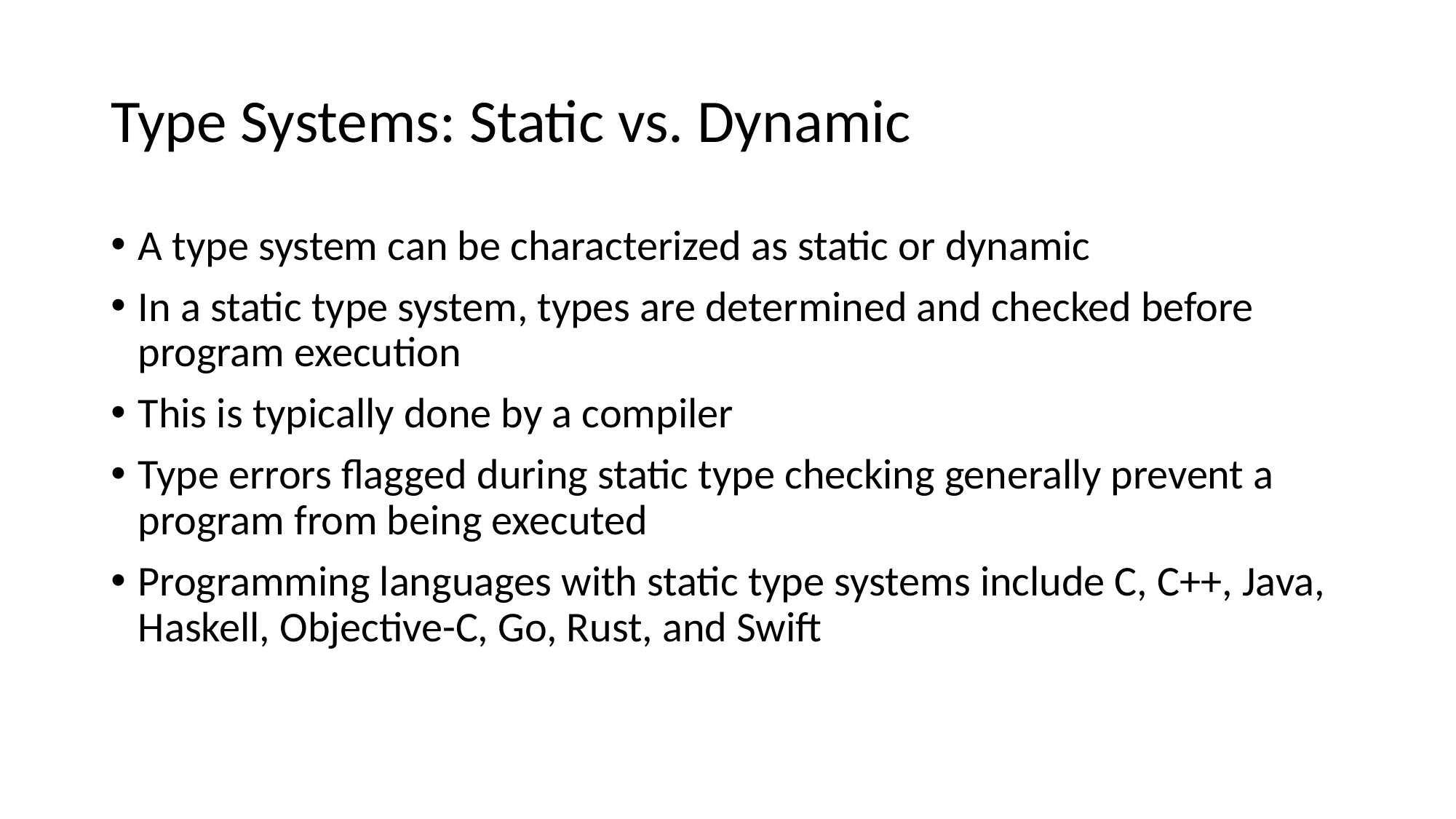

# Type Systems: Static vs. Dynamic
A type system can be characterized as static or dynamic
In a static type system, types are determined and checked before program execution
This is typically done by a compiler
Type errors flagged during static type checking generally prevent a program from being executed
Programming languages with static type systems include C, C++, Java, Haskell, Objective-C, Go, Rust, and Swift